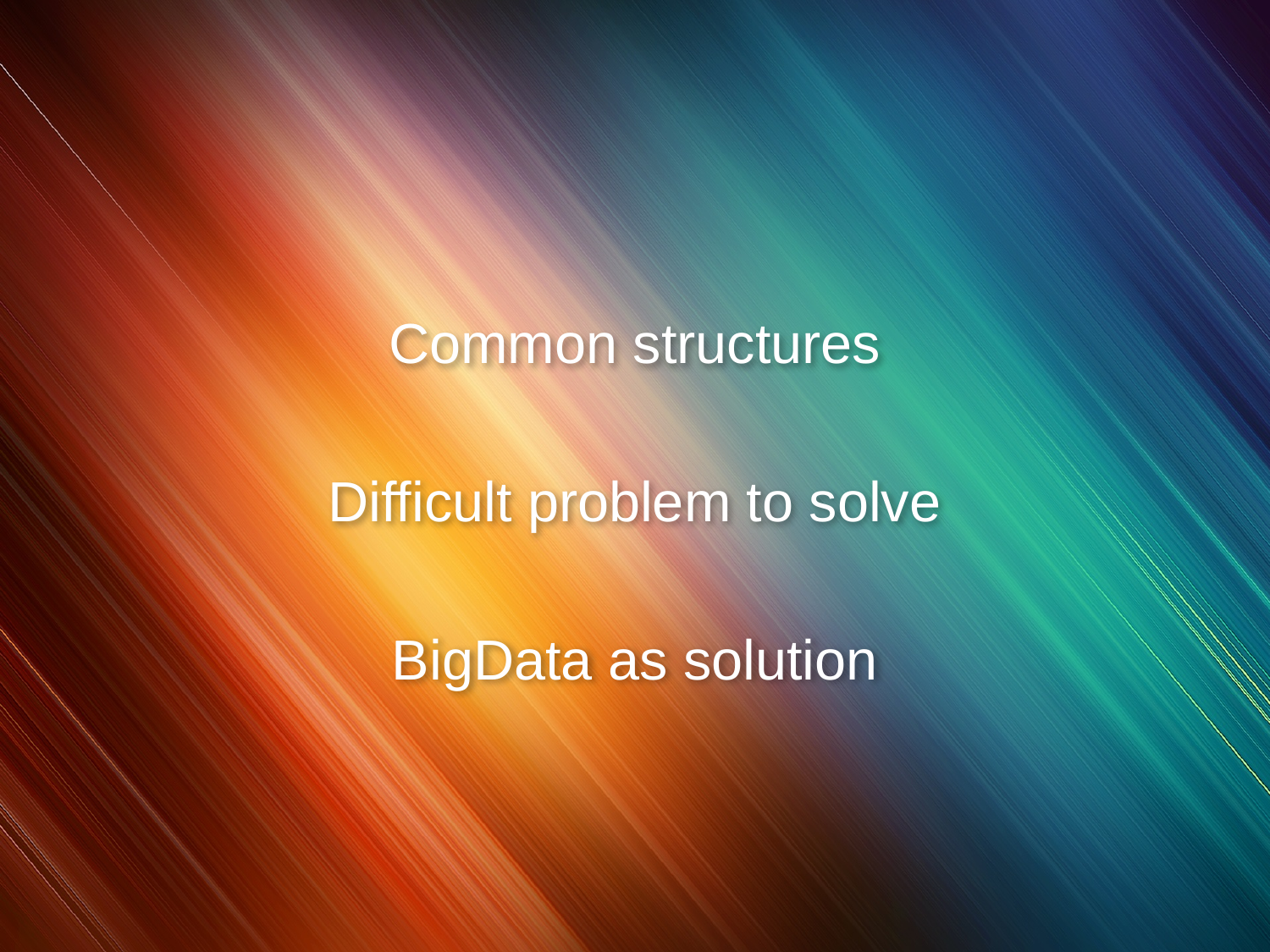

#

Common structures

Difficult problem to solve

BigData as solution